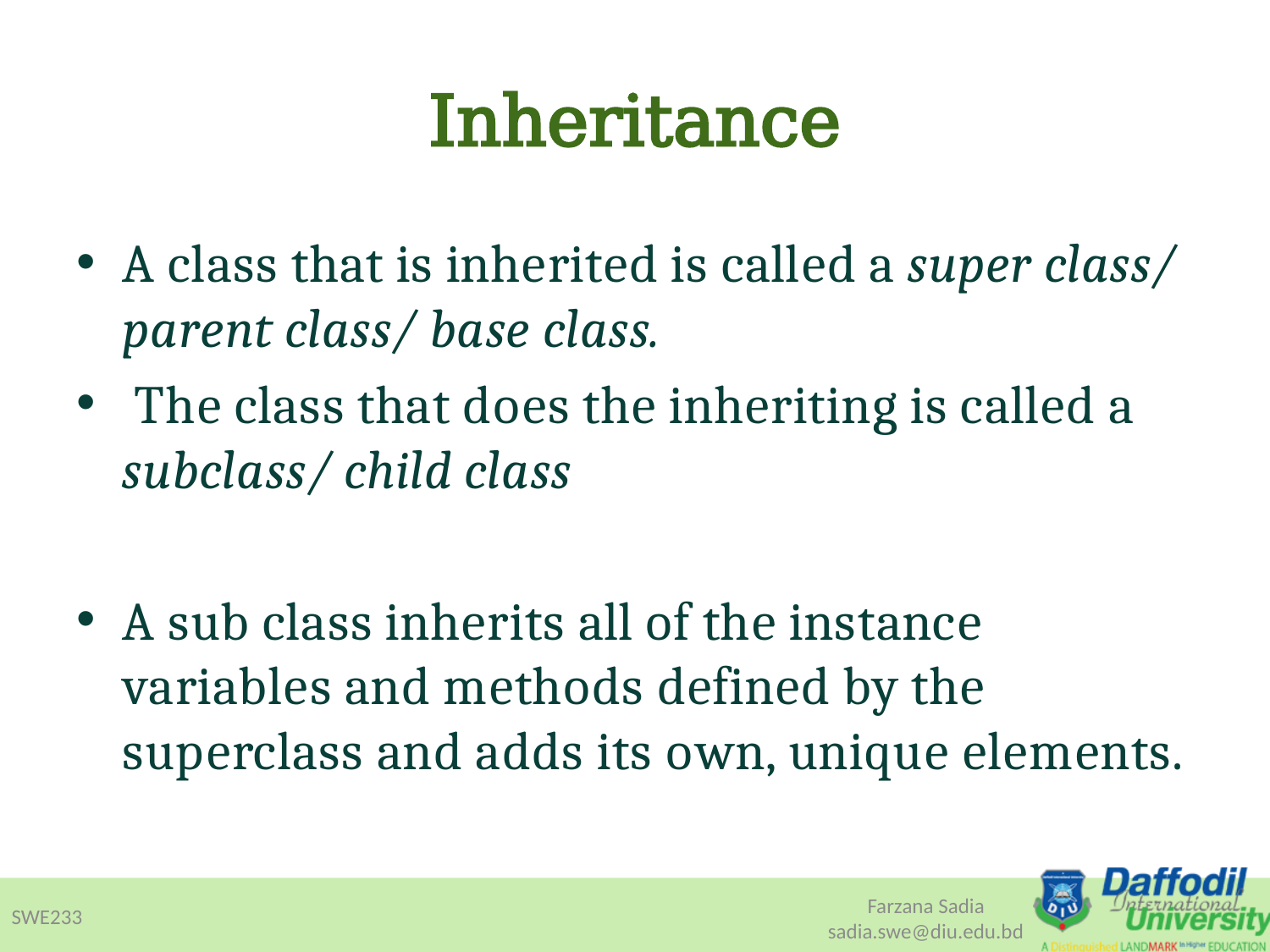

# Inheritance
A class that is inherited is called a super class/ parent class/ base class.
 The class that does the inheriting is called a subclass/ child class

A sub class inherits all of the instance variables and methods defined by the superclass and adds its own, unique elements.